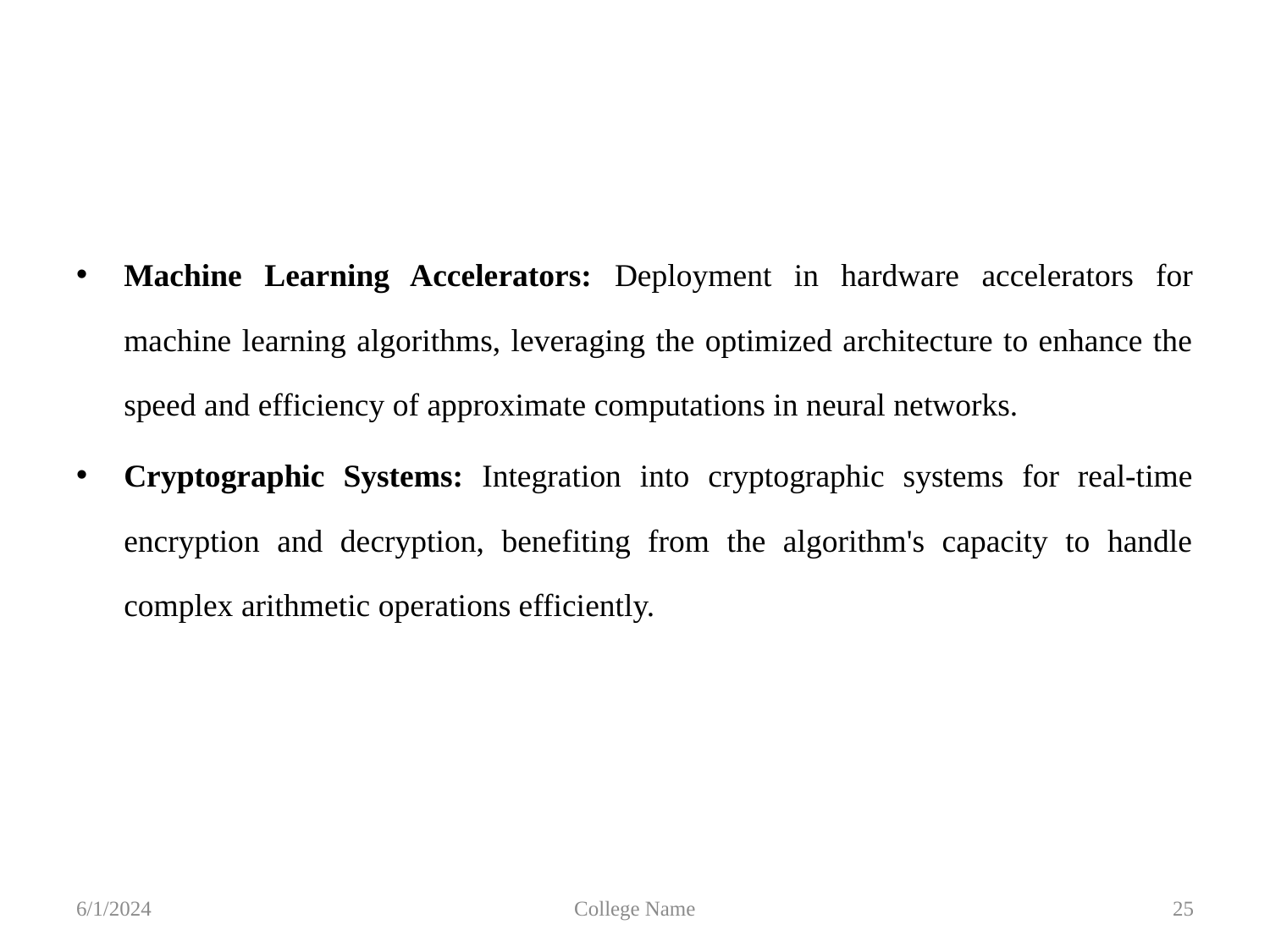

Machine Learning Accelerators: Deployment in hardware accelerators for machine learning algorithms, leveraging the optimized architecture to enhance the speed and efficiency of approximate computations in neural networks.
Cryptographic Systems: Integration into cryptographic systems for real-time encryption and decryption, benefiting from the algorithm's capacity to handle complex arithmetic operations efficiently.

6/1/2024
College Name
25